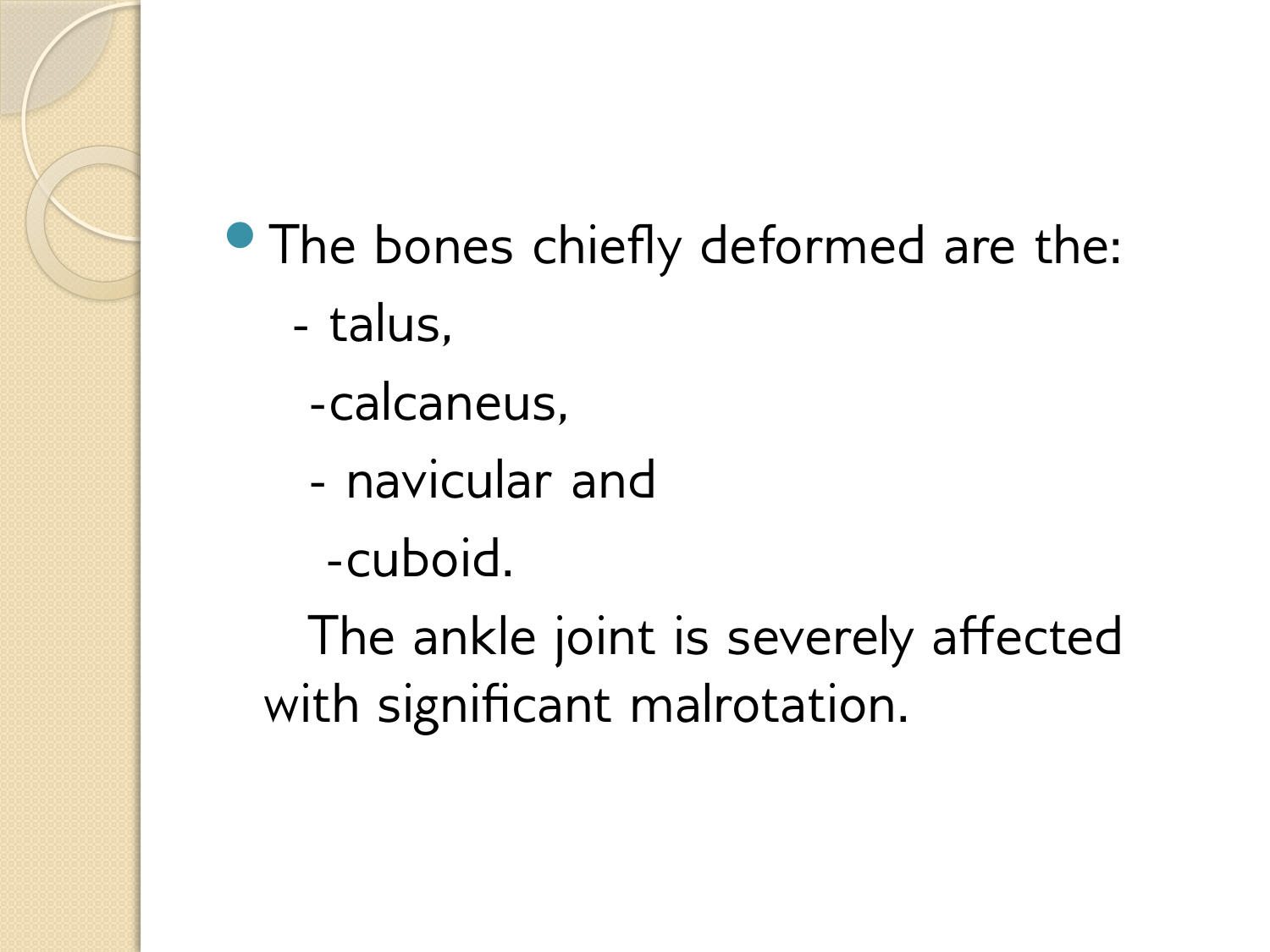

#
The bones chiefly deformed are the:
    - talus,
     -calcaneus,
     - navicular and
      -cuboid.
     The ankle joint is severely affected with significant malrotation.